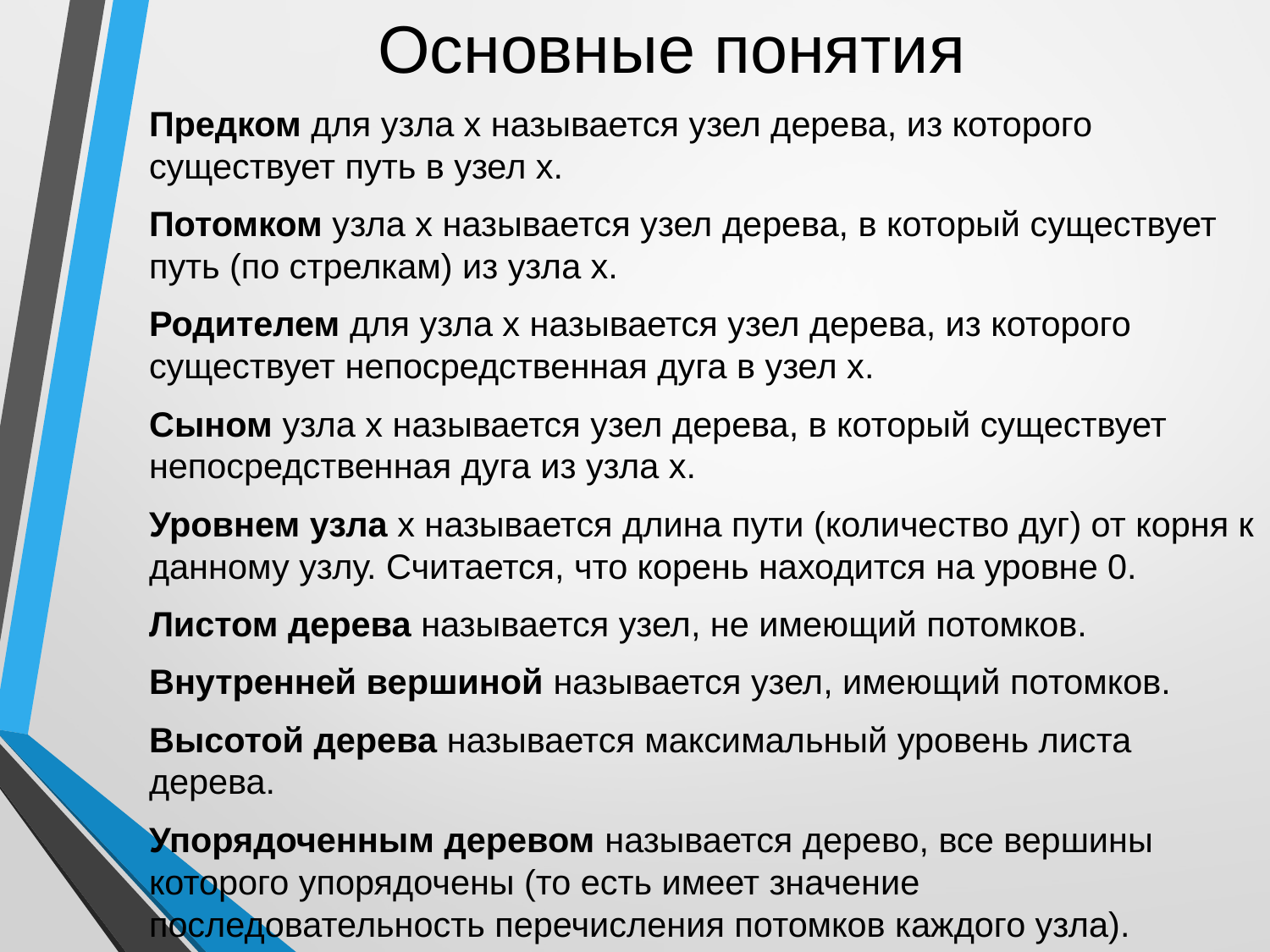

# Основные понятия
Предком для узла x называется узел дерева, из которого существует путь в узел x.
Потомком узла x называется узел дерева, в который существует путь (по стрелкам) из узла x.
Родителем для узла x называется узел дерева, из которого существует непосредственная дуга в узел x.
Сыном узла x называется узел дерева, в который существует непосредственная дуга из узла x.
Уровнем узла x называется длина пути (количество дуг) от корня к данному узлу. Считается, что корень находится на уровне 0.
Листом дерева называется узел, не имеющий потомков.
Внутренней вершиной называется узел, имеющий потомков.
Высотой дерева называется максимальный уровень листа дерева.
Упорядоченным деревом называется дерево, все вершины которого упорядочены (то есть имеет значение последовательность перечисления потомков каждого узла).